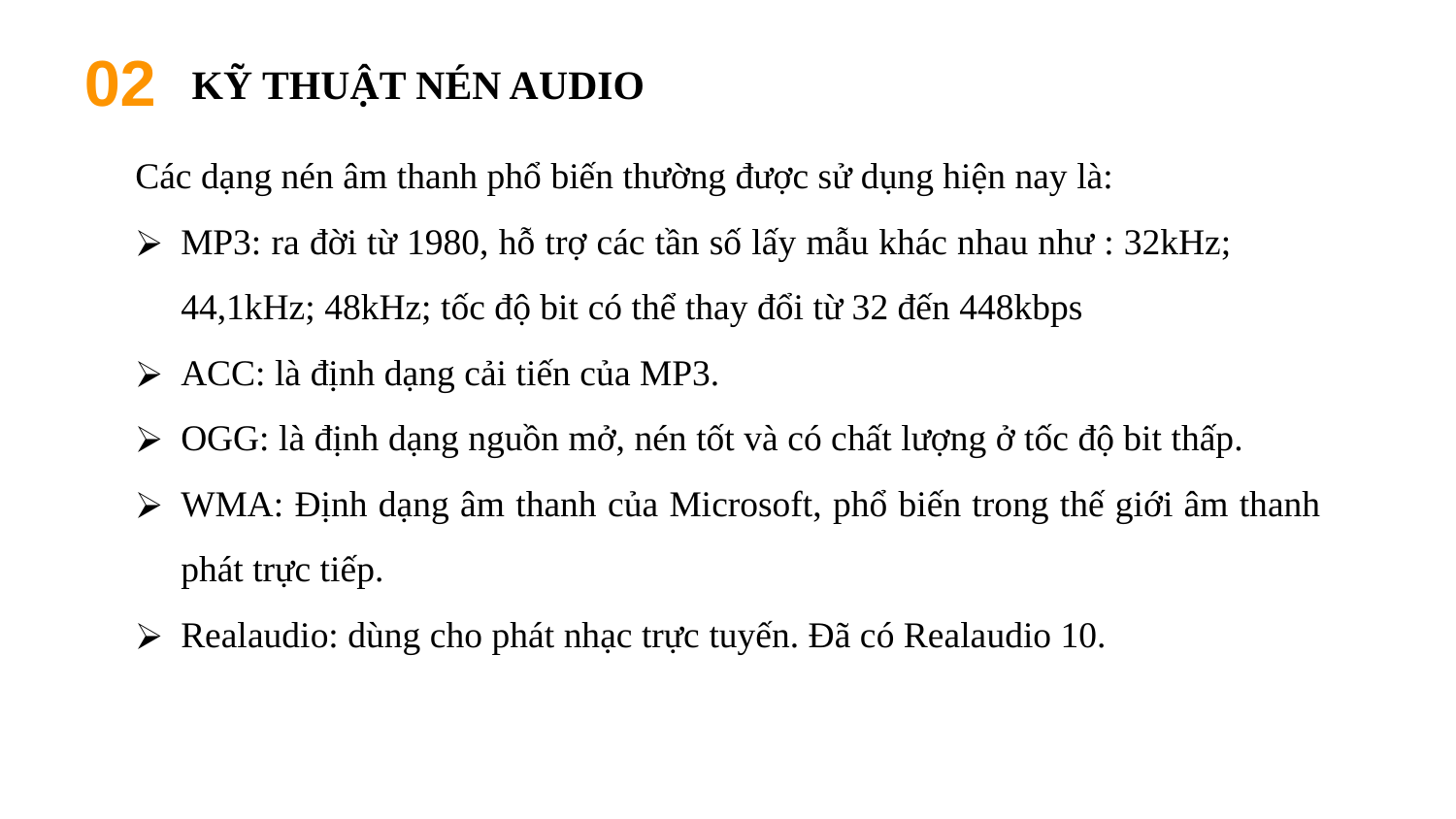

KỸ THUẬT NÉN AUDIO
02
Các dạng nén âm thanh phổ biến thường được sử dụng hiện nay là:
MP3: ra đời từ 1980, hỗ trợ các tần số lấy mẫu khác nhau như : 32kHz;          44,1kHz; 48kHz; tốc độ bit có thể thay đổi từ 32 đến 448kbps
ACC: là định dạng cải tiến của MP3.
OGG: là định dạng nguồn mở, nén tốt và có chất lượng ở tốc độ bit thấp.
WMA: Định dạng âm thanh của Microsoft, phổ biến trong thế giới âm thanh phát trực tiếp.
Realaudio: dùng cho phát nhạc trực tuyến. Đã có Realaudio 10.